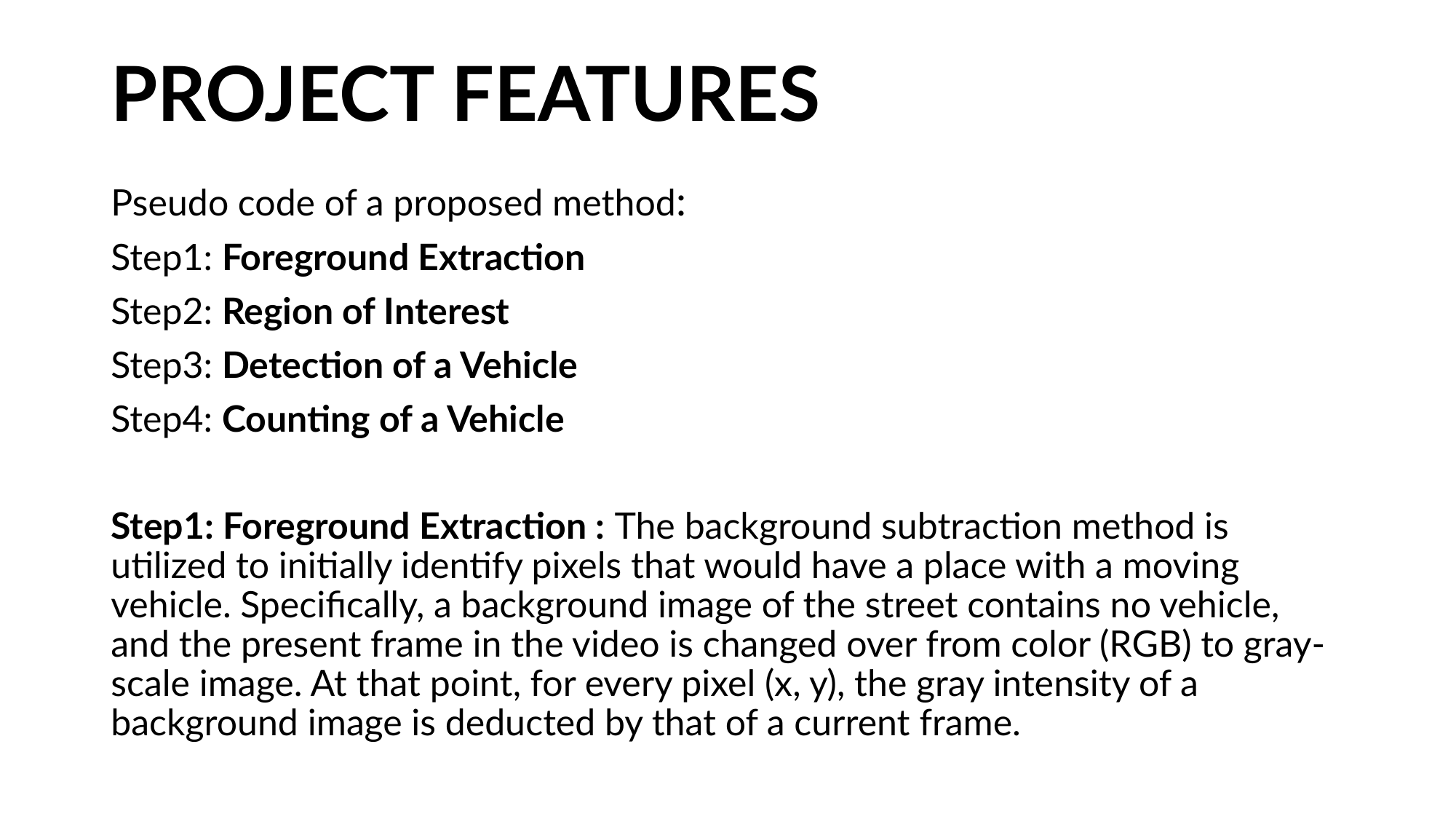

# PROJECT FEATURES
Pseudo code of a proposed method:
Step1: Foreground Extraction
Step2: Region of Interest
Step3: Detection of a Vehicle
Step4: Counting of a Vehicle

Step1: Foreground Extraction : The background subtraction method is utilized to initially identify pixels that would have a place with a moving vehicle. Specifically, a background image of the street contains no vehicle, and the present frame in the video is changed over from color (RGB) to gray-scale image. At that point, for every pixel (x, y), the gray intensity of a background image is deducted by that of a current frame.